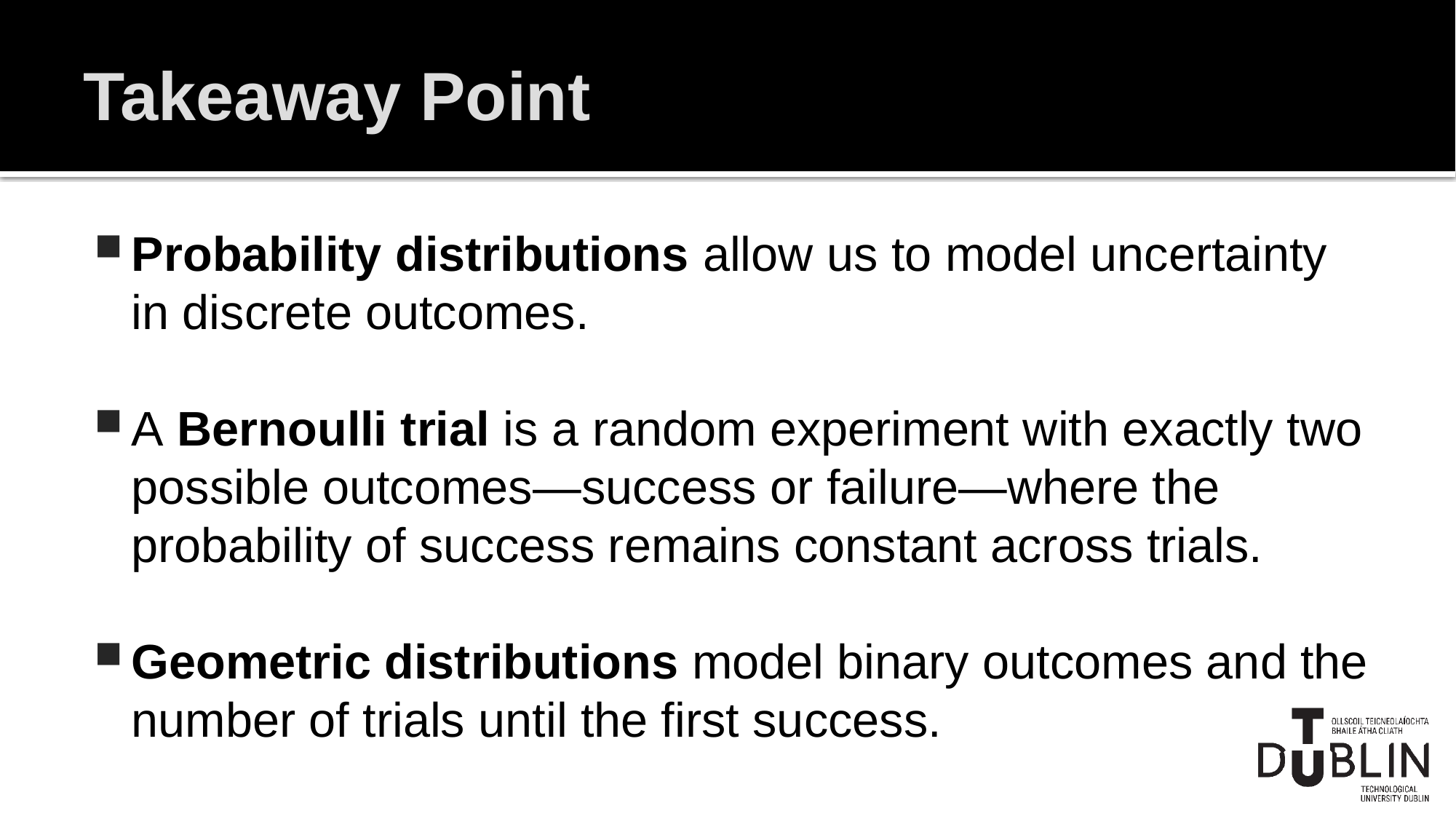

# Takeaway Point
Probability distributions allow us to model uncertainty in discrete outcomes.

A Bernoulli trial is a random experiment with exactly two possible outcomes—success or failure—where the probability of success remains constant across trials.

Geometric distributions model binary outcomes and the number of trials until the first success.